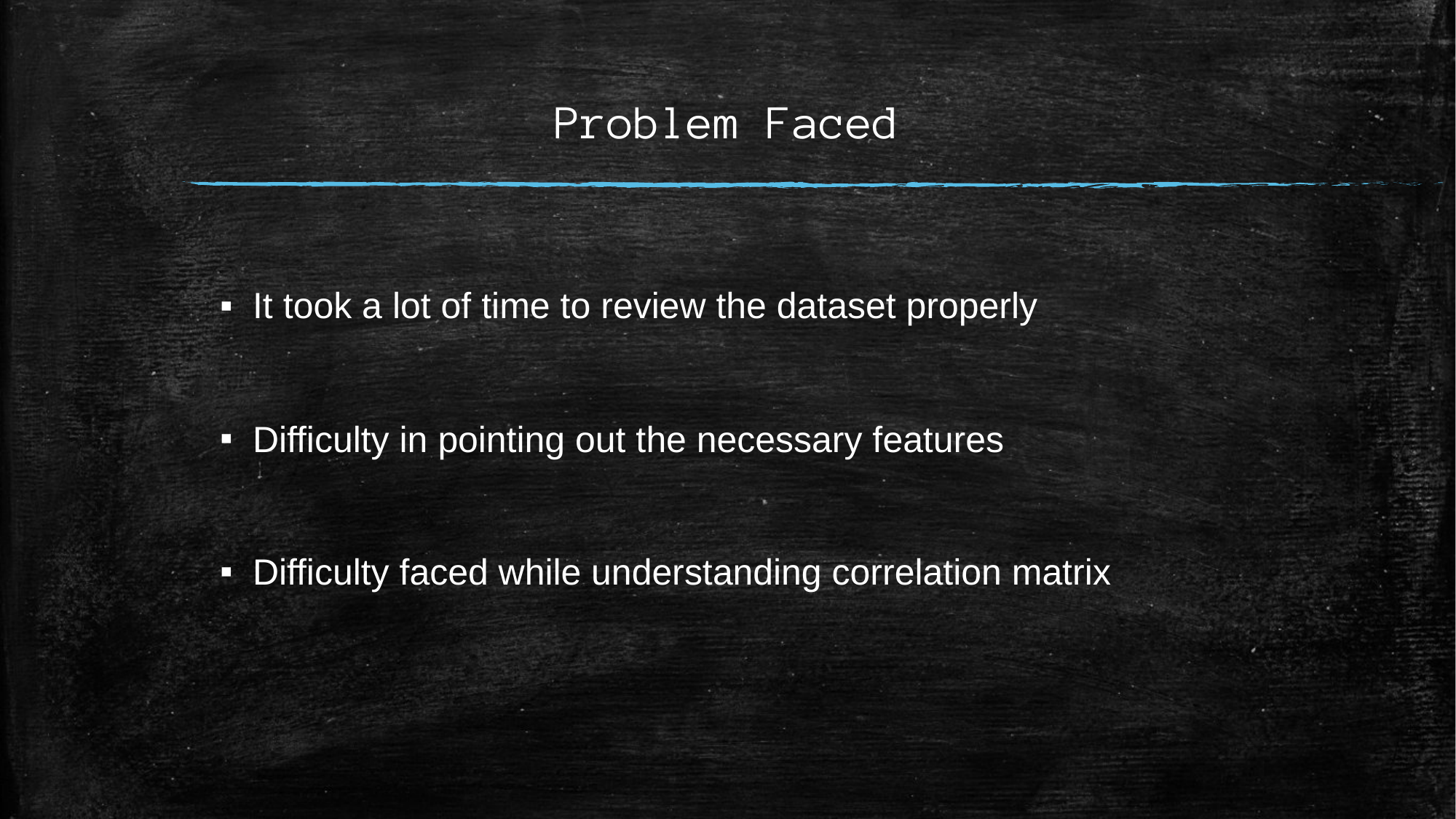

Problem Faced
It took a lot of time to review the dataset properly

Difficulty in pointing out the necessary features

Difficulty faced while understanding correlation matrix